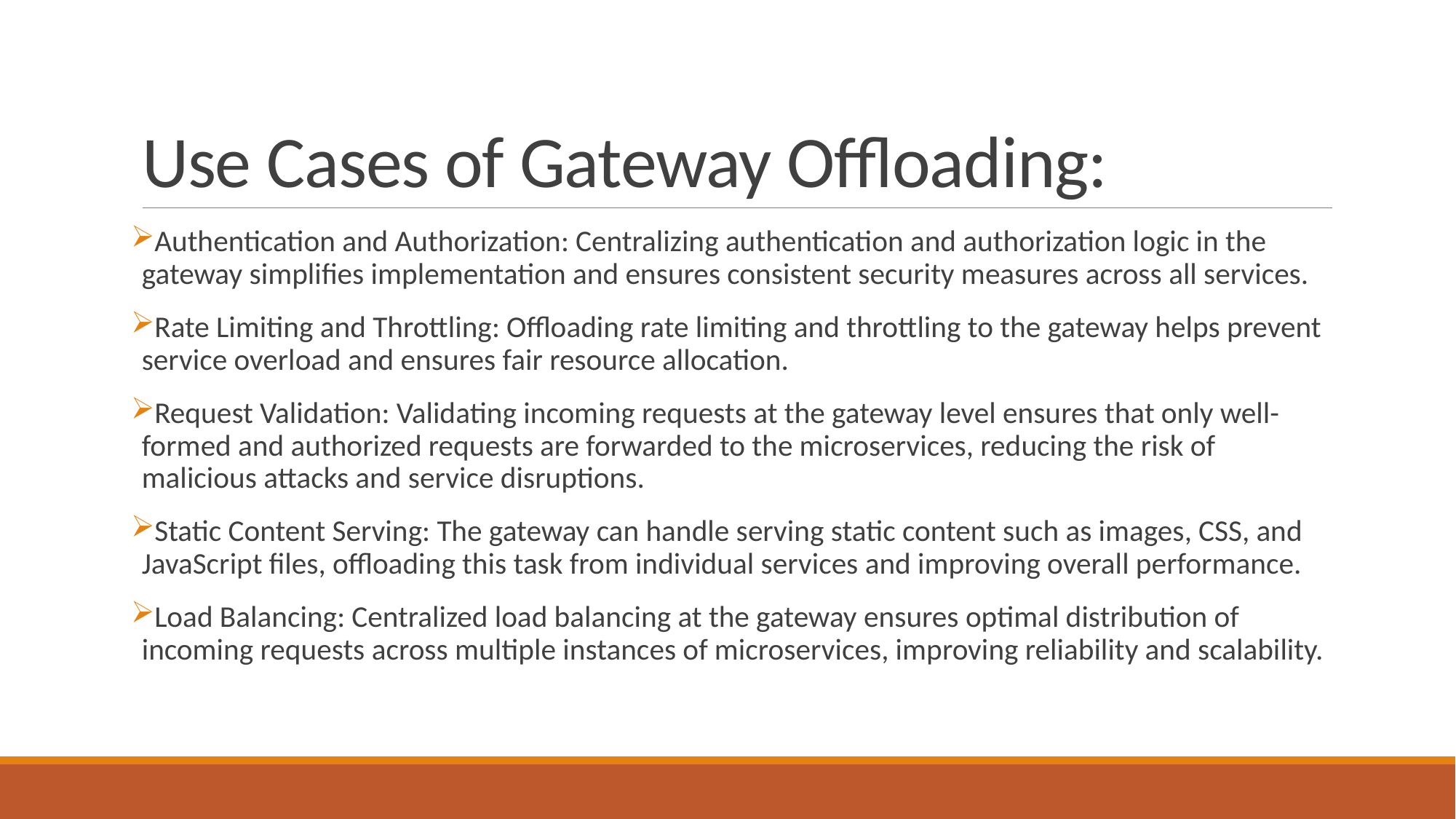

# Use Cases of Gateway Offloading:
Authentication and Authorization: Centralizing authentication and authorization logic in the gateway simplifies implementation and ensures consistent security measures across all services.
Rate Limiting and Throttling: Offloading rate limiting and throttling to the gateway helps prevent service overload and ensures fair resource allocation.
Request Validation: Validating incoming requests at the gateway level ensures that only well-formed and authorized requests are forwarded to the microservices, reducing the risk of malicious attacks and service disruptions.
Static Content Serving: The gateway can handle serving static content such as images, CSS, and JavaScript files, offloading this task from individual services and improving overall performance.
Load Balancing: Centralized load balancing at the gateway ensures optimal distribution of incoming requests across multiple instances of microservices, improving reliability and scalability.